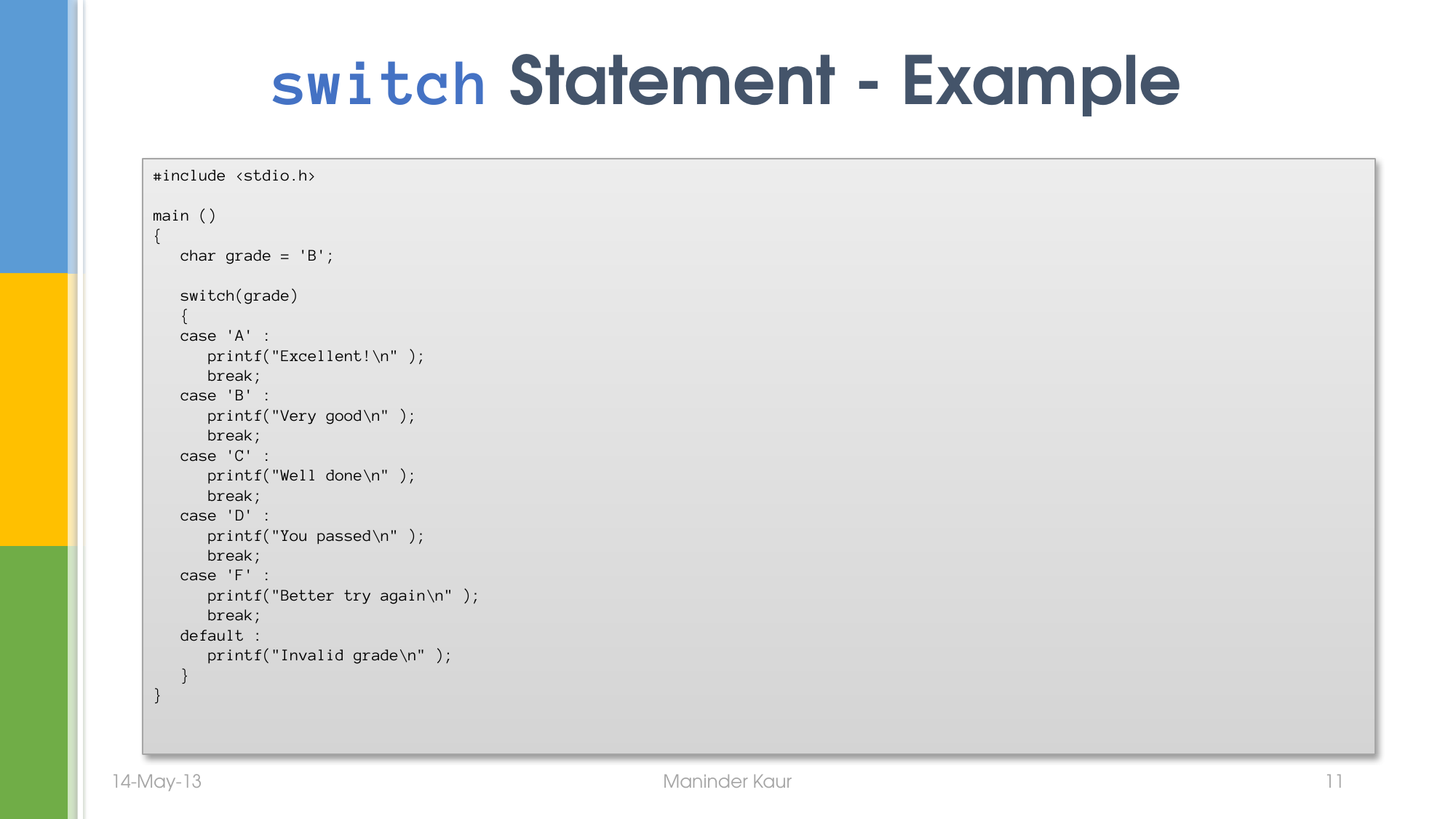

# switch Statement - Example
#include <stdio.h>

main ()
{
   char grade = 'B';

   switch(grade)
   {
   case 'A' :
      printf("Excellent!\n" );
      break;
   case 'B' :
      printf("Very good\n" );
      break;
   case 'C' :
      printf("Well done\n" );
      break;
   case 'D' :
      printf("You passed\n" );
      break;
   case 'F' :
      printf("Better try again\n" );
      break;
   default :
      printf("Invalid grade\n" );
   }
}
14-May-13
Maninder Kaur
11